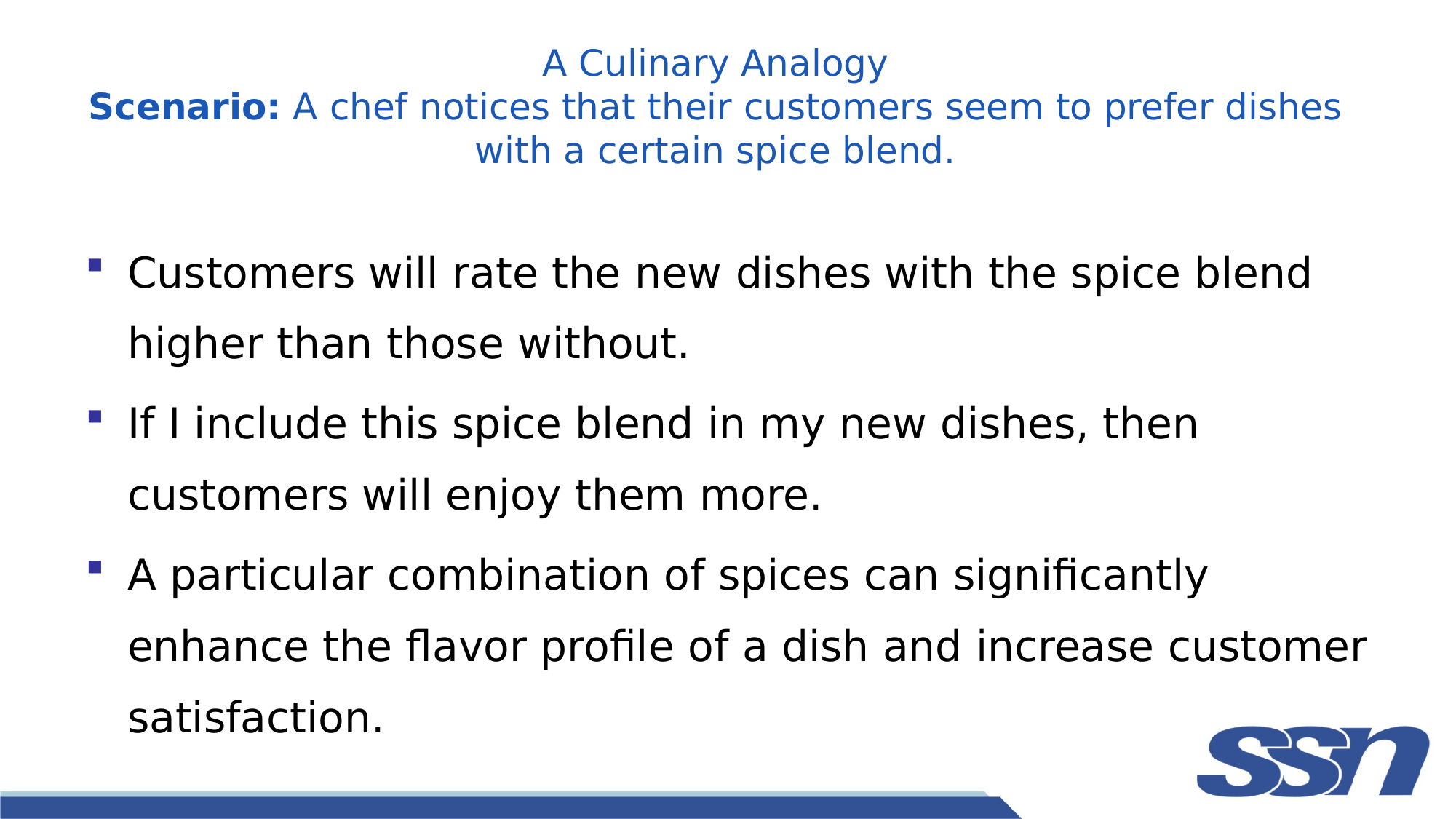

# A Culinary Analogy Scenario: A chef notices that their customers seem to prefer dishes with a certain spice blend.
Customers will rate the new dishes with the spice blend higher than those without.
If I include this spice blend in my new dishes, then customers will enjoy them more.
A particular combination of spices can significantly enhance the flavor profile of a dish and increase customer satisfaction.